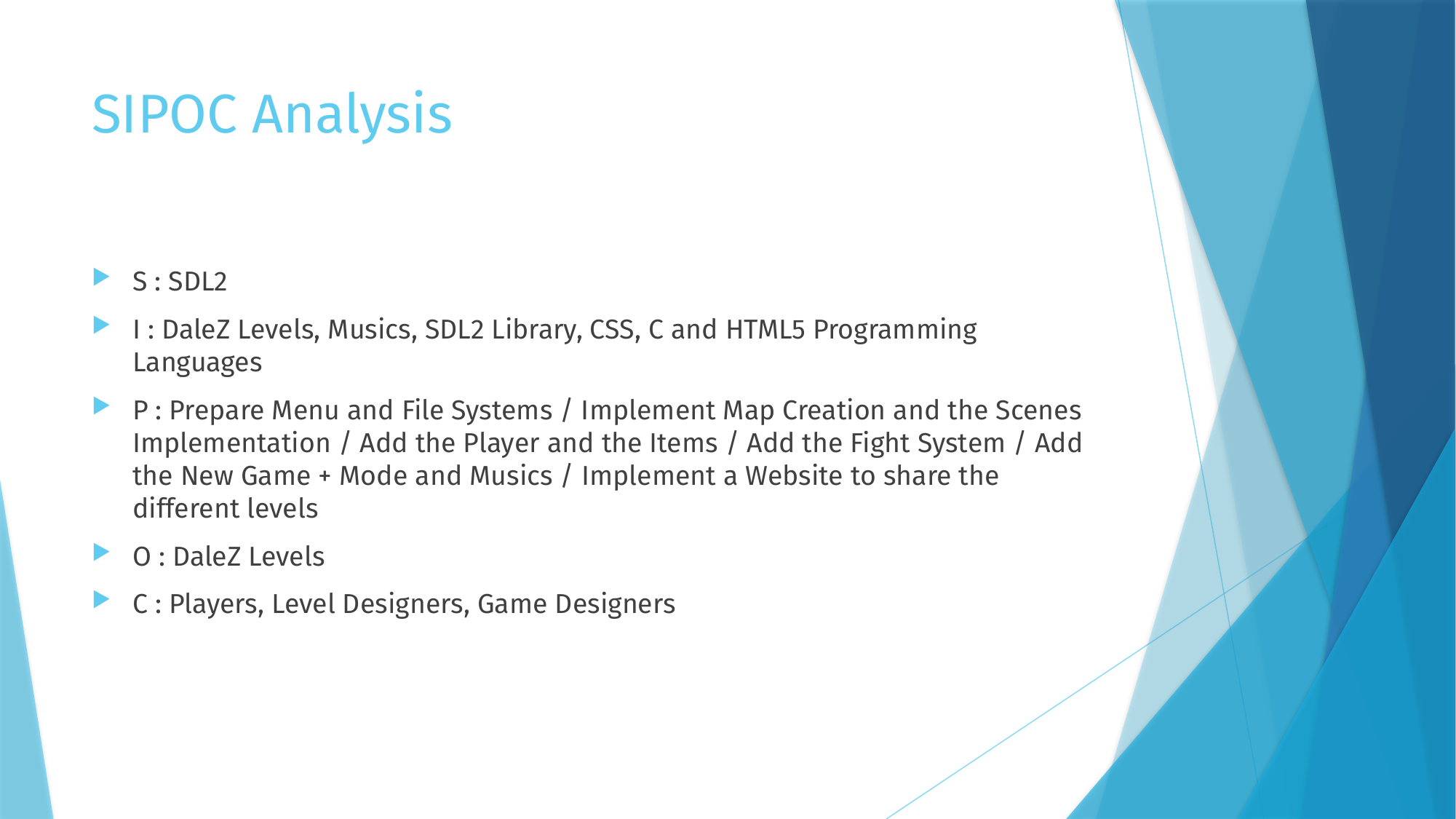

# SIPOC Analysis
S : SDL2
I : DaleZ Levels, Musics, SDL2 Library, CSS, C and HTML5 Programming Languages
P : Prepare Menu and File Systems / Implement Map Creation and the Scenes Implementation / Add the Player and the Items / Add the Fight System / Add the New Game + Mode and Musics / Implement a Website to share the different levels
O : DaleZ Levels
C : Players, Level Designers, Game Designers